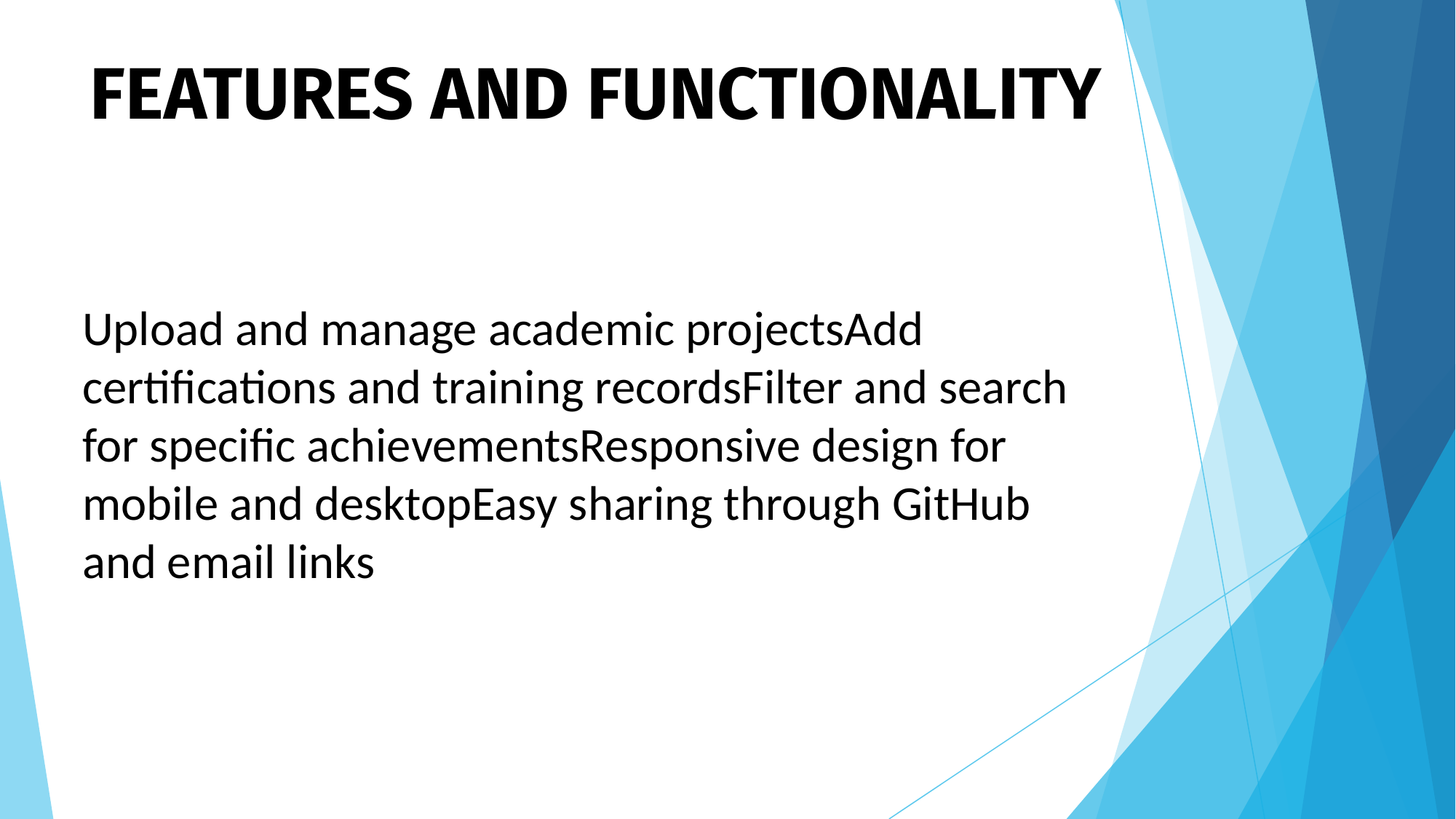

# FEATURES AND FUNCTIONALITY
Upload and manage academic projectsAdd certifications and training recordsFilter and search for specific achievementsResponsive design for mobile and desktopEasy sharing through GitHub and email links